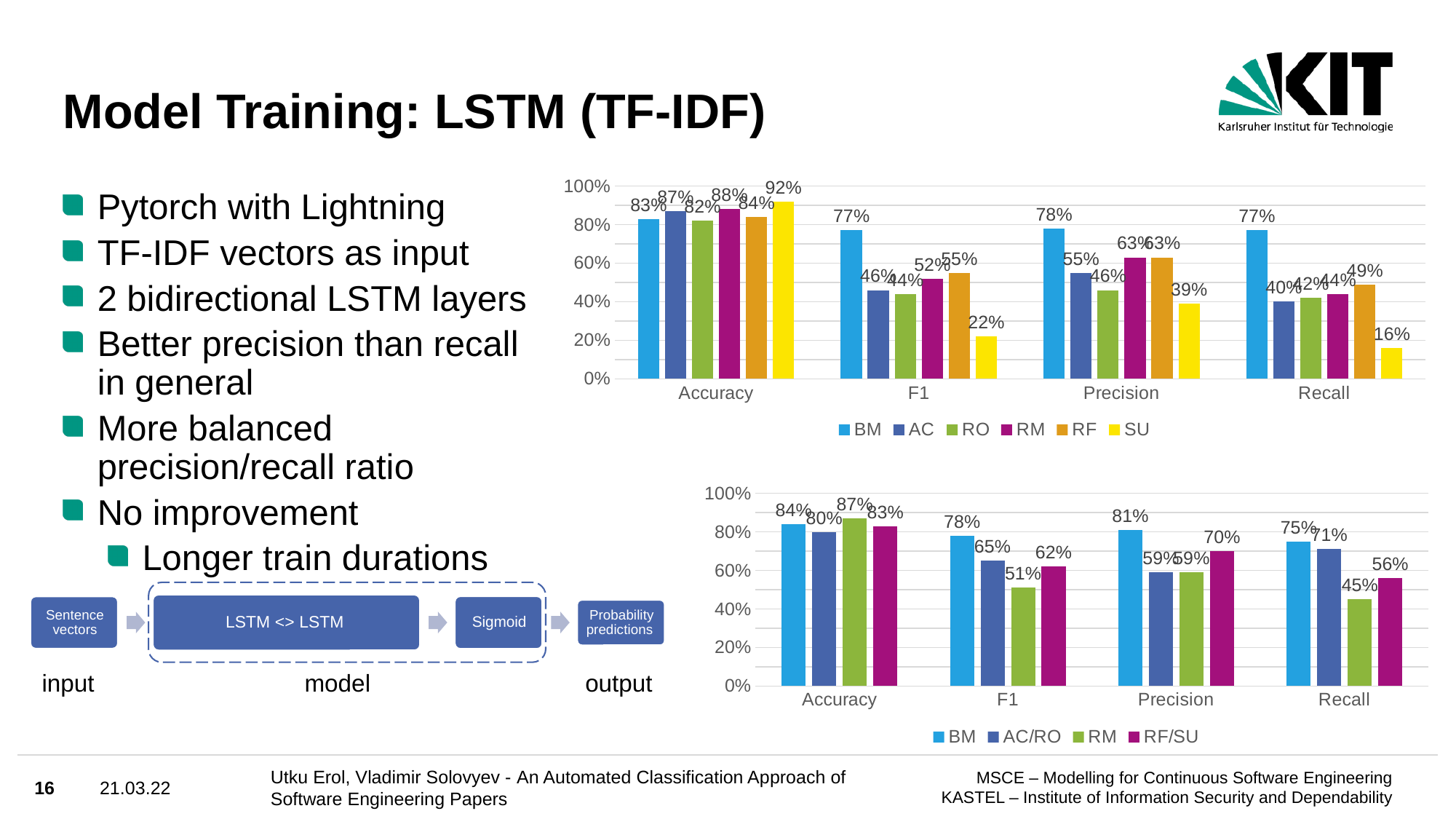

# Model Training: LSTM (TF-IDF)

### Chart

| Category | BM | AC | RO | RM | RF | SU |
|---|---|---|---|---|---|---|
| Accuracy | 0.83 | 0.87 | 0.82 | 0.88 | 0.84 | 0.92 |
| F1 | 0.77 | 0.46 | 0.44 | 0.52 | 0.55 | 0.22 |
| Precision | 0.78 | 0.55 | 0.46 | 0.63 | 0.63 | 0.39 |
| Recall | 0.77 | 0.4 | 0.42 | 0.44 | 0.49 | 0.16 |
Pytorch with Lightning
TF-IDF vectors as input
2 bidirectional LSTM layers
Better precision than recall in general
More balanced precision/recall ratio
No improvement
Longer train durations

### Chart

| Category | BM | AC/RO | RM | RF/SU |
|---|---|---|---|---|
| Accuracy | 0.84 | 0.8 | 0.87 | 0.83 |
| F1 | 0.78 | 0.65 | 0.51 | 0.62 |
| Precision | 0.81 | 0.59 | 0.59 | 0.7 |
| Recall | 0.75 | 0.71 | 0.45 | 0.56 |
Sentence vectors

LSTM <> LSTM

Sigmoid

Probability predictions
input
model
output

16
21.03.22